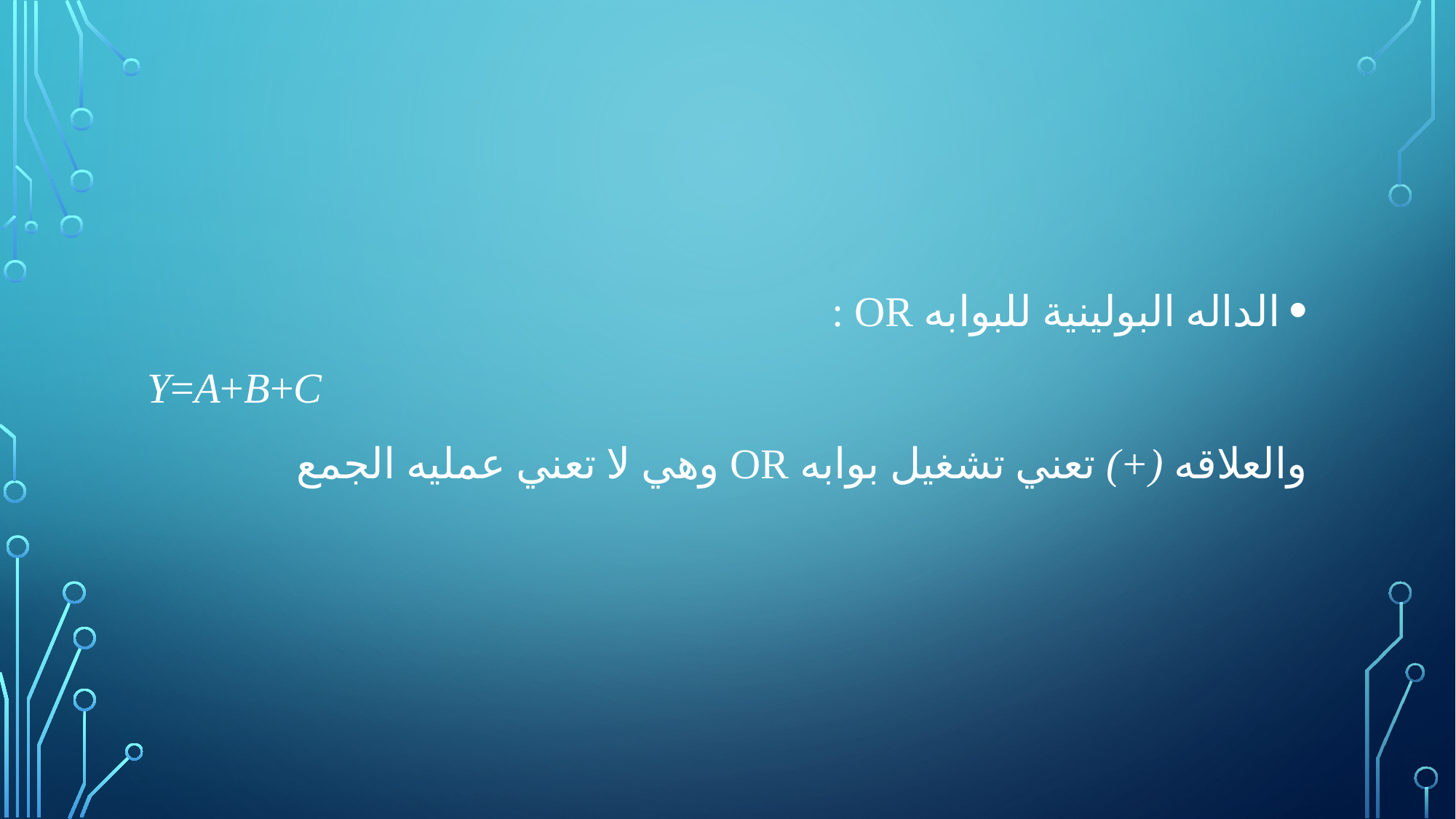

#
الداله البولينية للبوابه OR :
Y=A+B+C
والعلاقه (+) تعني تشغيل بوابه OR وهي لا تعني عمليه الجمع